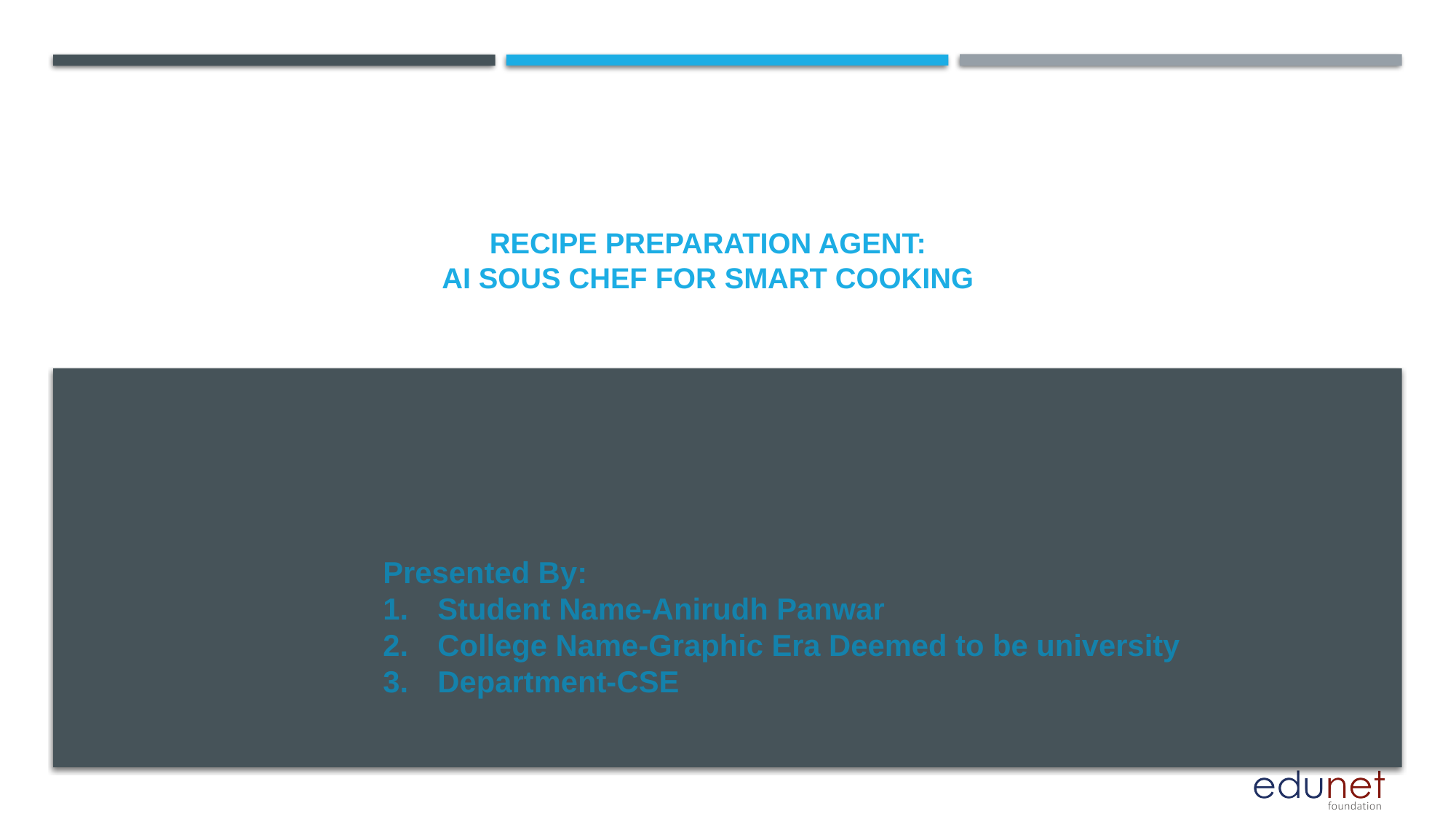

# Recipe Preparation Agent: AI Sous Chef for Smart Cooking
Presented By:
Student Name-Anirudh Panwar
College Name-Graphic Era Deemed to be university
Department-CSE